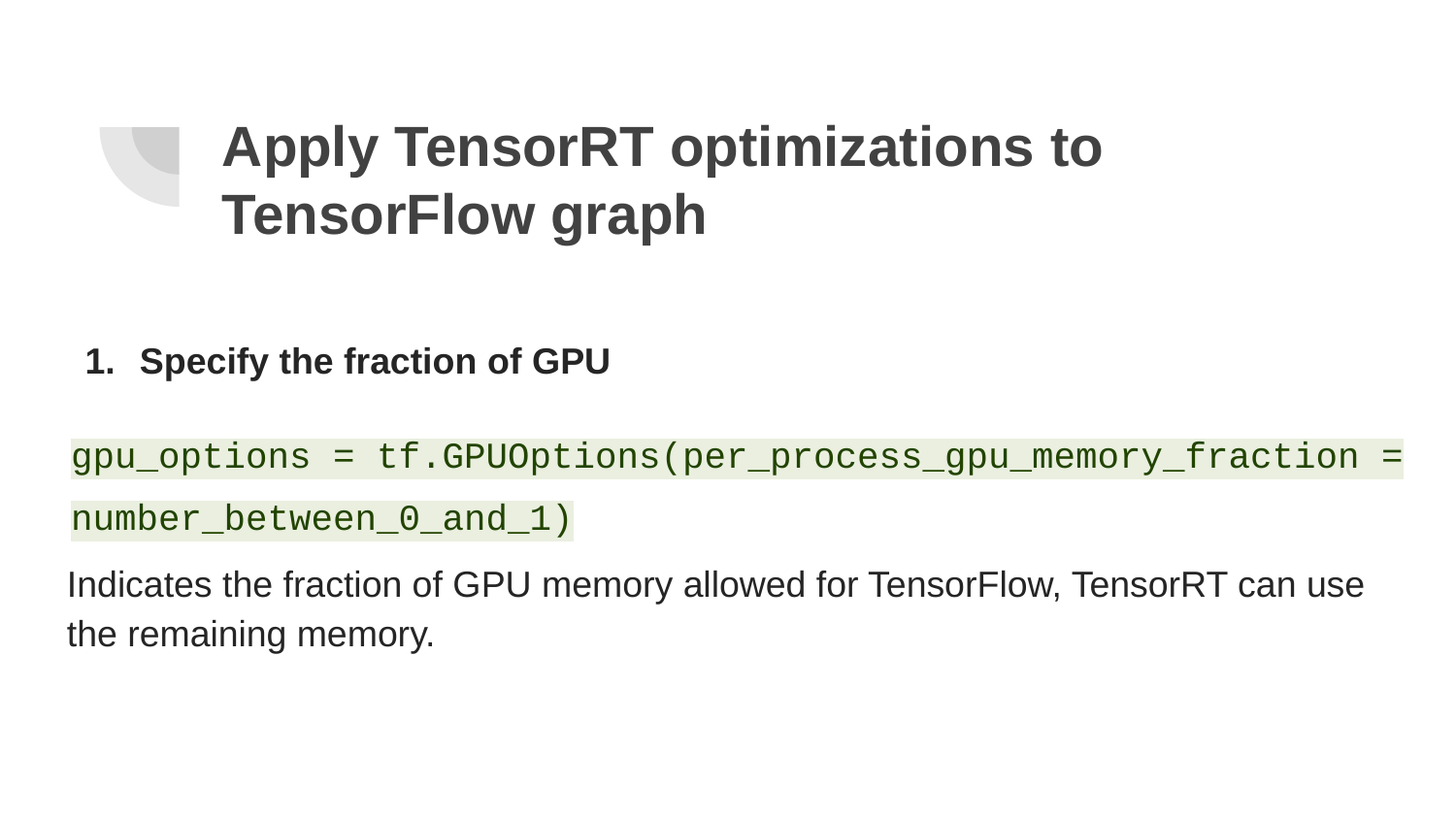

# Apply TensorRT optimizations to TensorFlow graph
Specify the fraction of GPU
gpu_options = tf.GPUOptions(per_process_gpu_memory_fraction = number_between_0_and_1)
Indicates the fraction of GPU memory allowed for TensorFlow, TensorRT can use the remaining memory.